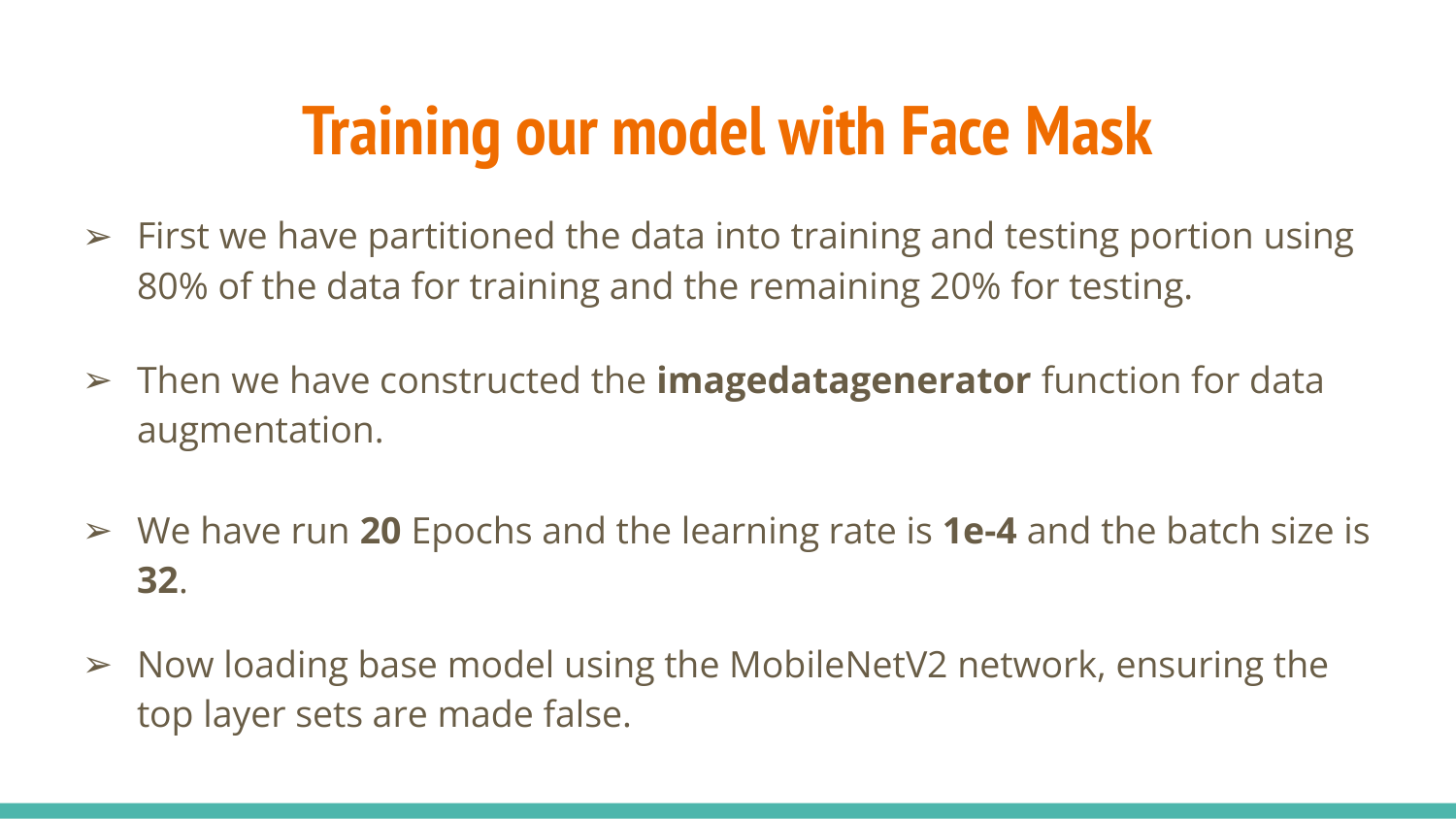

# Training our model with Face Mask
First we have partitioned the data into training and testing portion using 80% of the data for training and the remaining 20% for testing.
Then we have constructed the imagedatagenerator function for data augmentation.
We have run 20 Epochs and the learning rate is 1e-4 and the batch size is 32.
Now loading base model using the MobileNetV2 network, ensuring the top layer sets are made false.